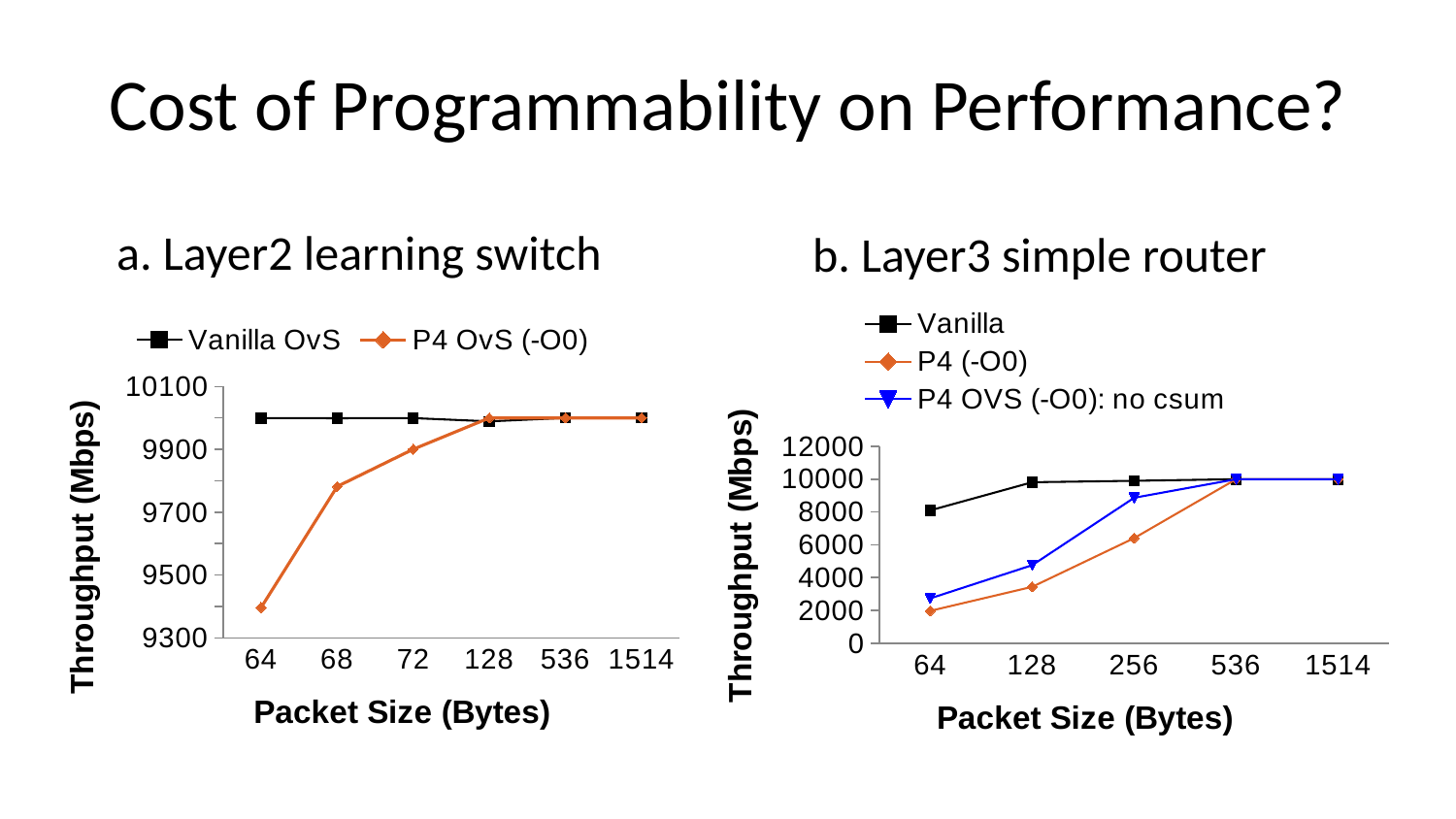

# Cost of Programmability on Performance?
a. Layer2 learning switch
b. Layer3 simple router

### Chart

| Category | Vanilla | P4 (-O0) | P4 OVS (-O0): no csum |
|---|---|---|---|
| 64.0 | 8099.0 | 1970.5 | 2734.0 |
| 128.0 | 9815.5 | 3437.0 | 4760.0 |
| 256.0 | 9902.0 | 6406.5 | 8870.0 |
| 536.0 | 10000.0 | 10000.0 | 10000.0 |
| 1514.0 | 10000.0 | 10000.0 | 10000.0 |

### Chart

| Category | Vanilla OvS | P4 OvS (-O0) |
|---|---|---|
| 64.0 | 9999.5 | 9396.5 |
| 68.0 | 9999.0 | 9782.0 |
| 72.0 | 9999.5 | 9900.5 |
| 128.0 | 9989.0 | 10000.0 |
| 536.0 | 10000.0 | 10000.0 |
| 1514.0 | 10000.0 | 10000.0 |